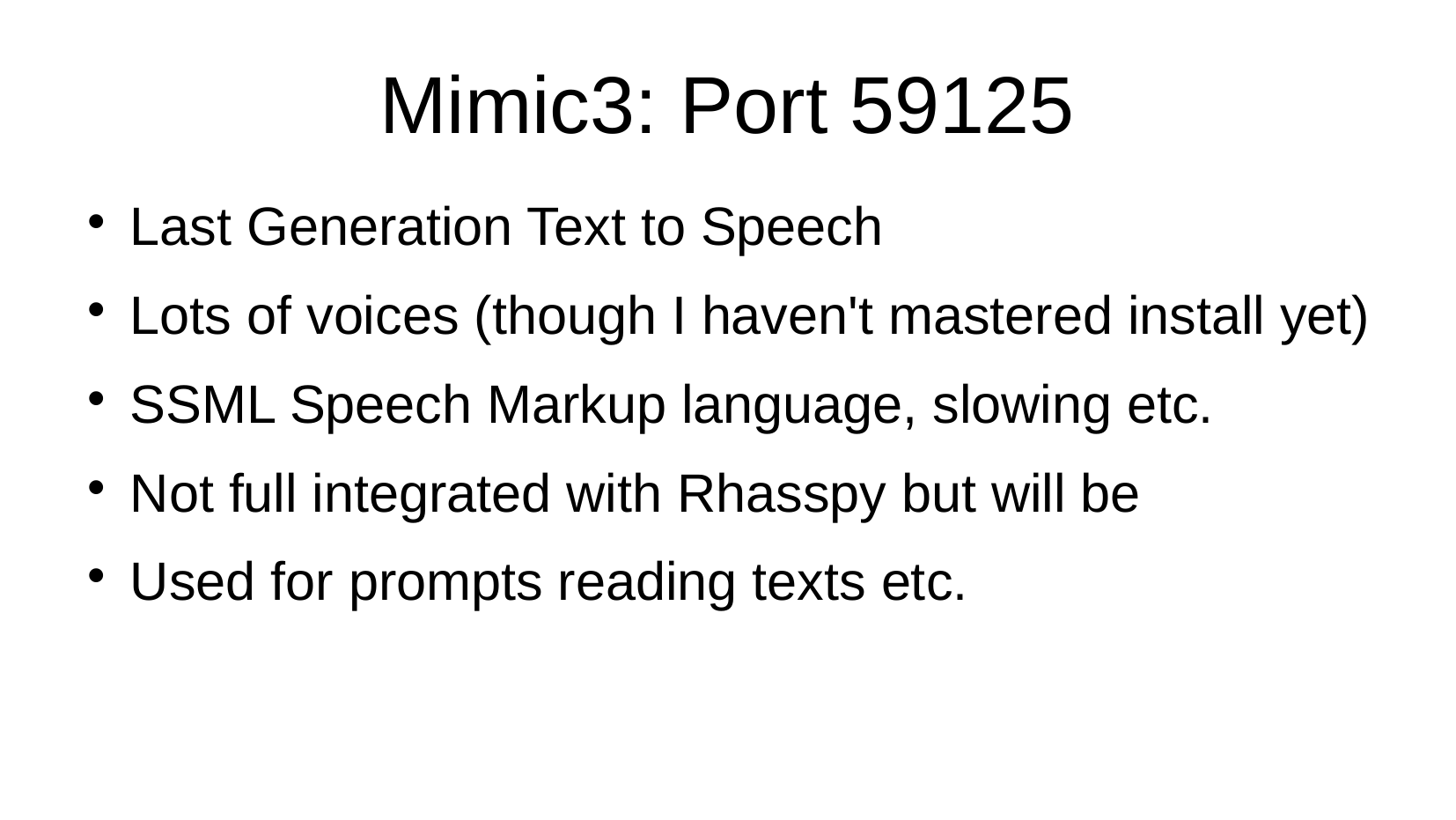

Mimic3: Port 59125
Last Generation Text to Speech
Lots of voices (though I haven't mastered install yet)
SSML Speech Markup language, slowing etc.
Not full integrated with Rhasspy but will be
Used for prompts reading texts etc.